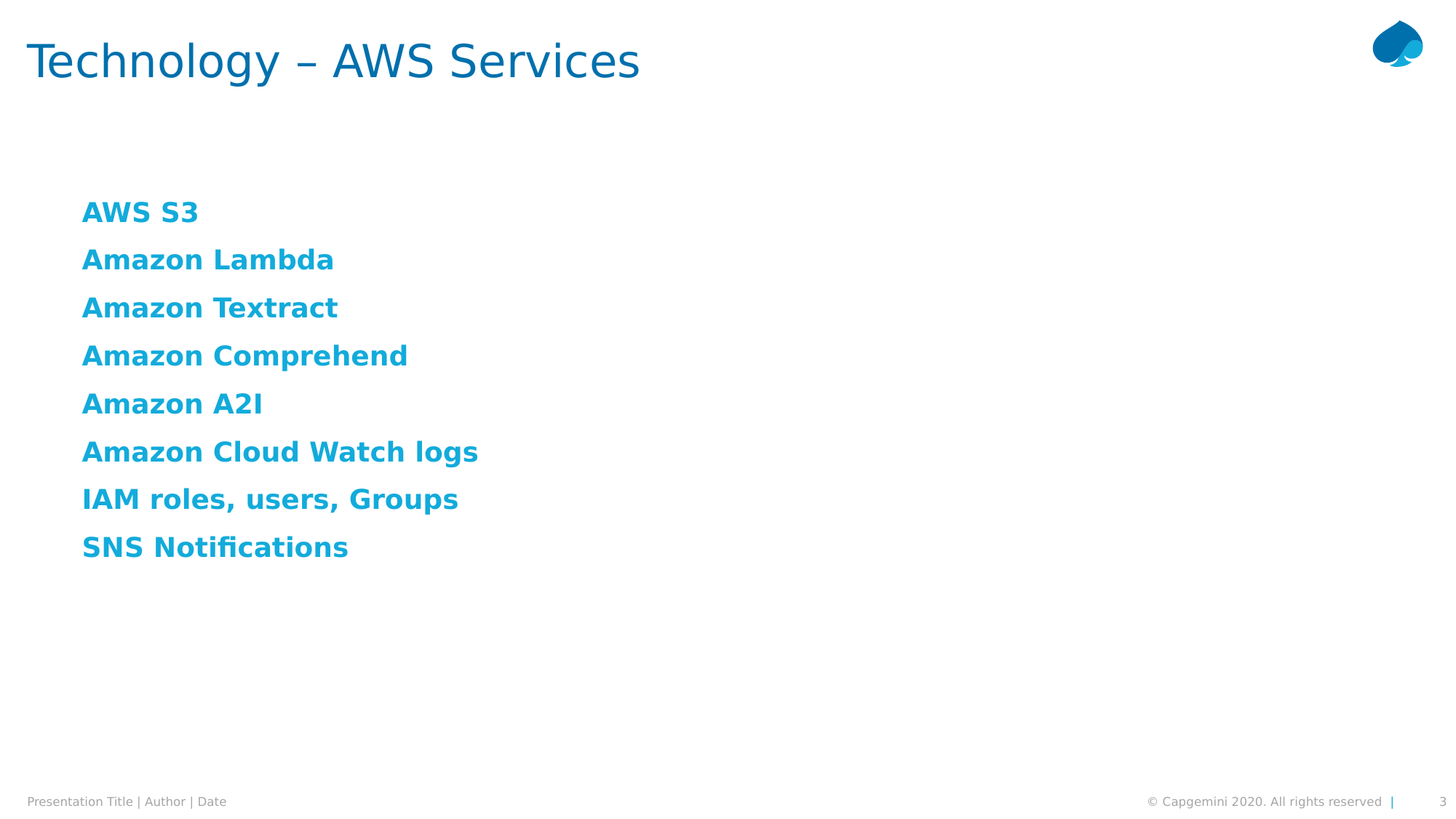

# Technology – AWS Services

AWS S3
Amazon Lambda
Amazon Textract
Amazon Comprehend
Amazon A2I
Amazon Cloud Watch logs
IAM roles, users, Groups
SNS Notifications